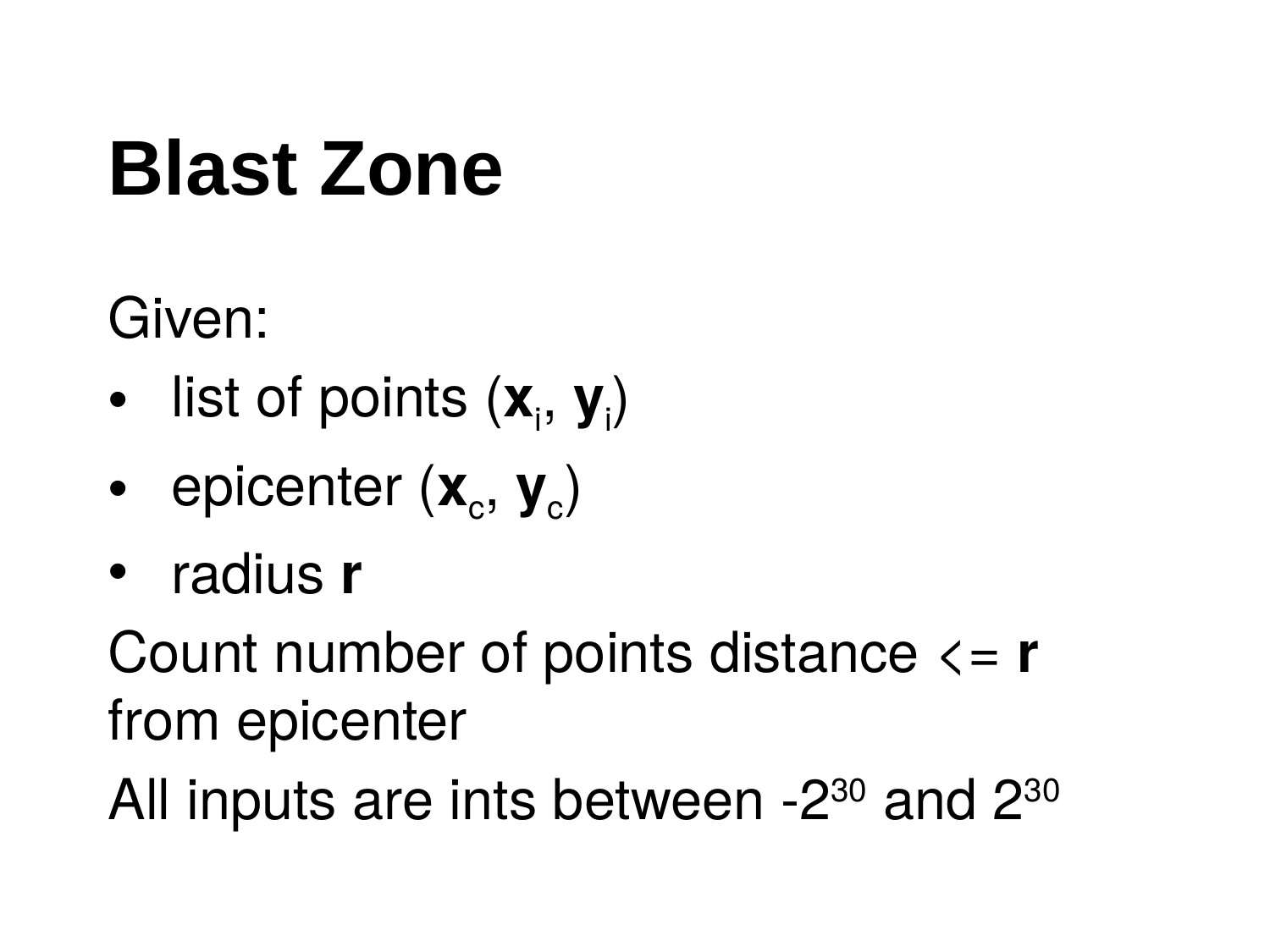

# Blast Zone
Given:
list of points (xi, yi)
epicenter (xc, yc)
radius r
Count number of points distance <= r from epicenter
All inputs are ints between -230 and 230